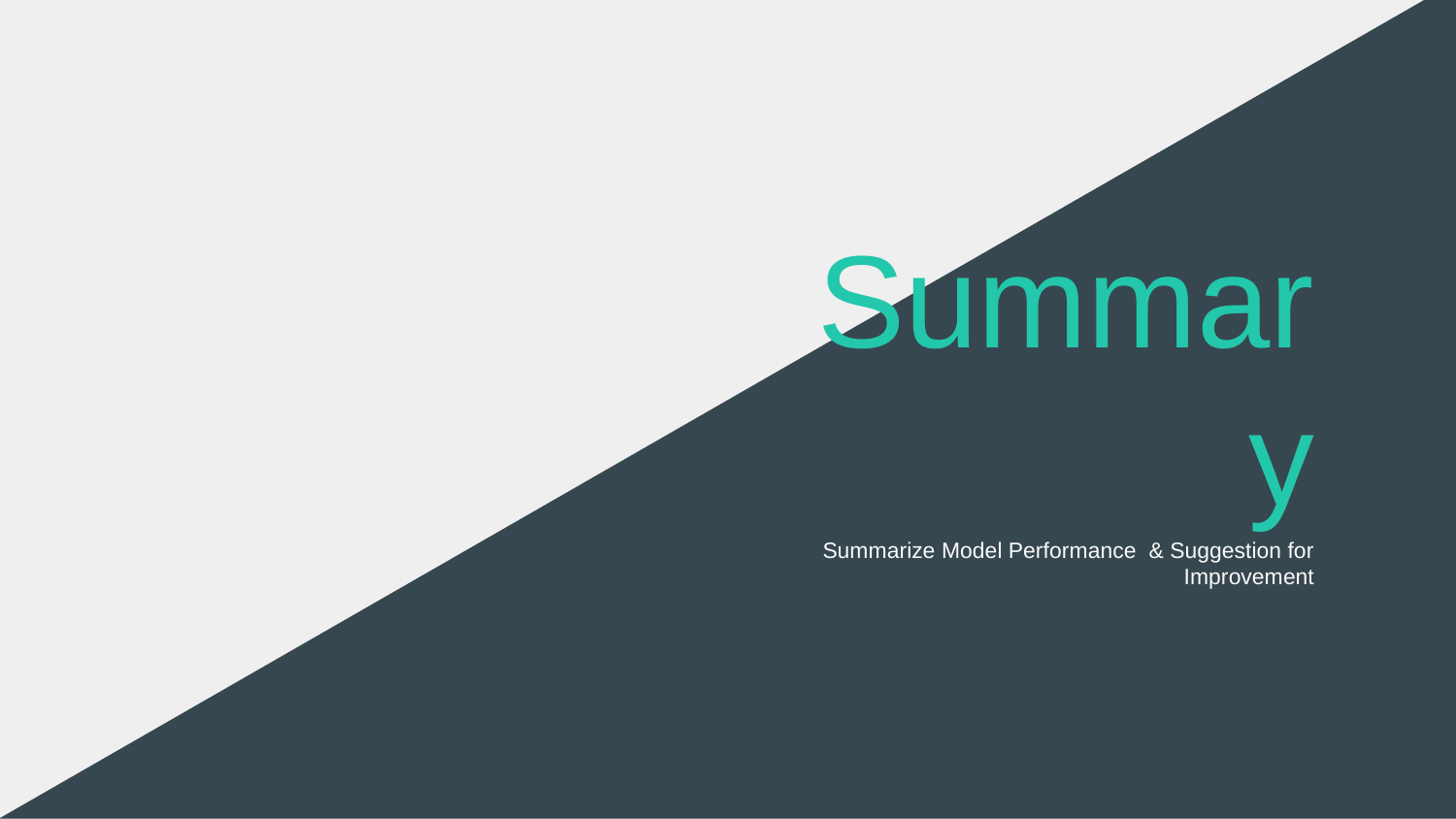

# Summary
Summarize Model Performance  & Suggestion for Improvement